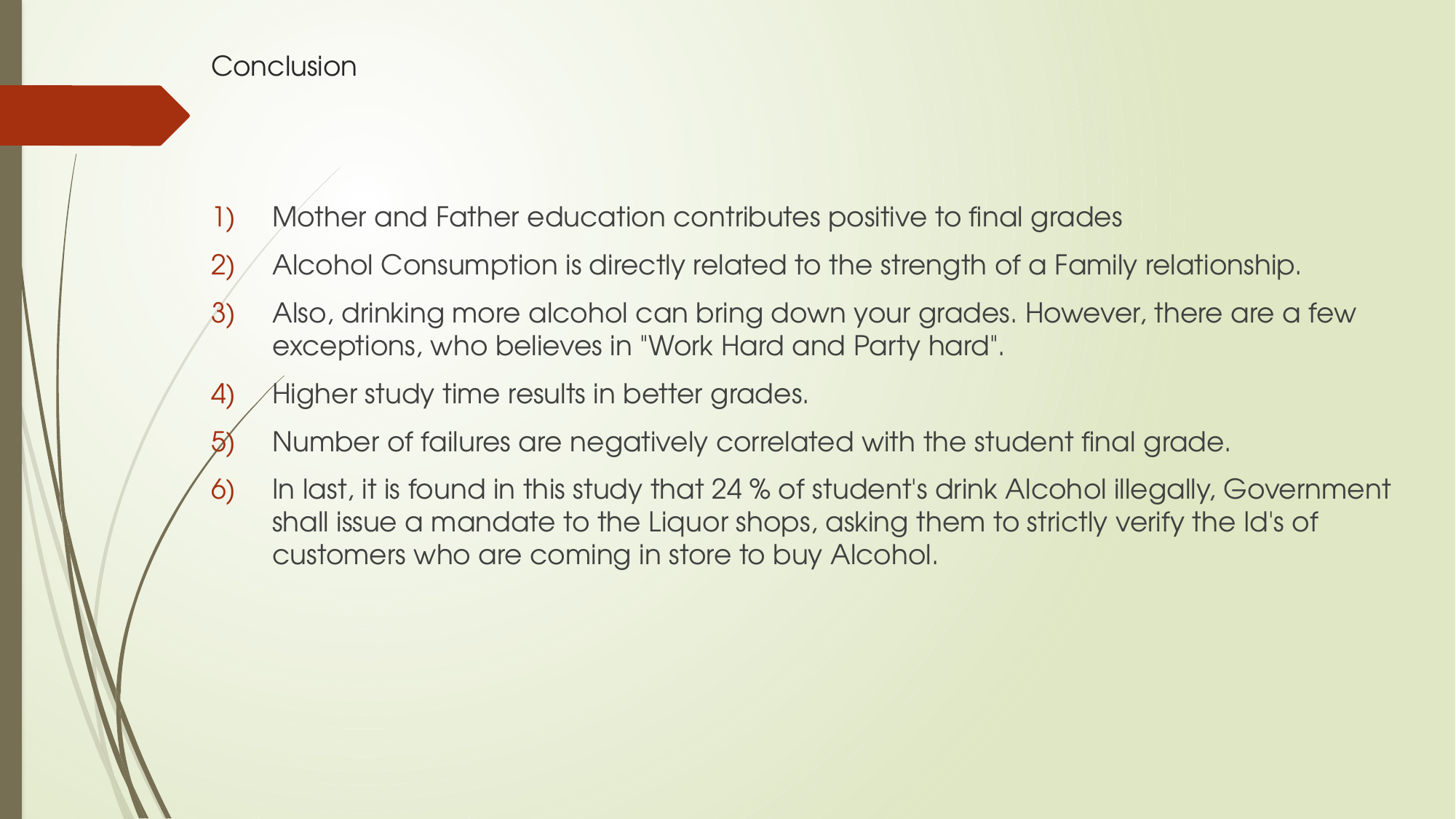

# Conclusion
Mother and Father education contributes positive to final grades
Alcohol Consumption is directly related to the strength of a Family relationship.
Also, drinking more alcohol can bring down your grades. However, there are a few exceptions, who believes in "Work Hard and Party hard".
Higher study time results in better grades.
Number of failures are negatively correlated with the student final grade.
In last, it is found in this study that 24 % of student's drink Alcohol illegally, Government shall issue a mandate to the Liquor shops, asking them to strictly verify the Id's of customers who are coming in store to buy Alcohol.